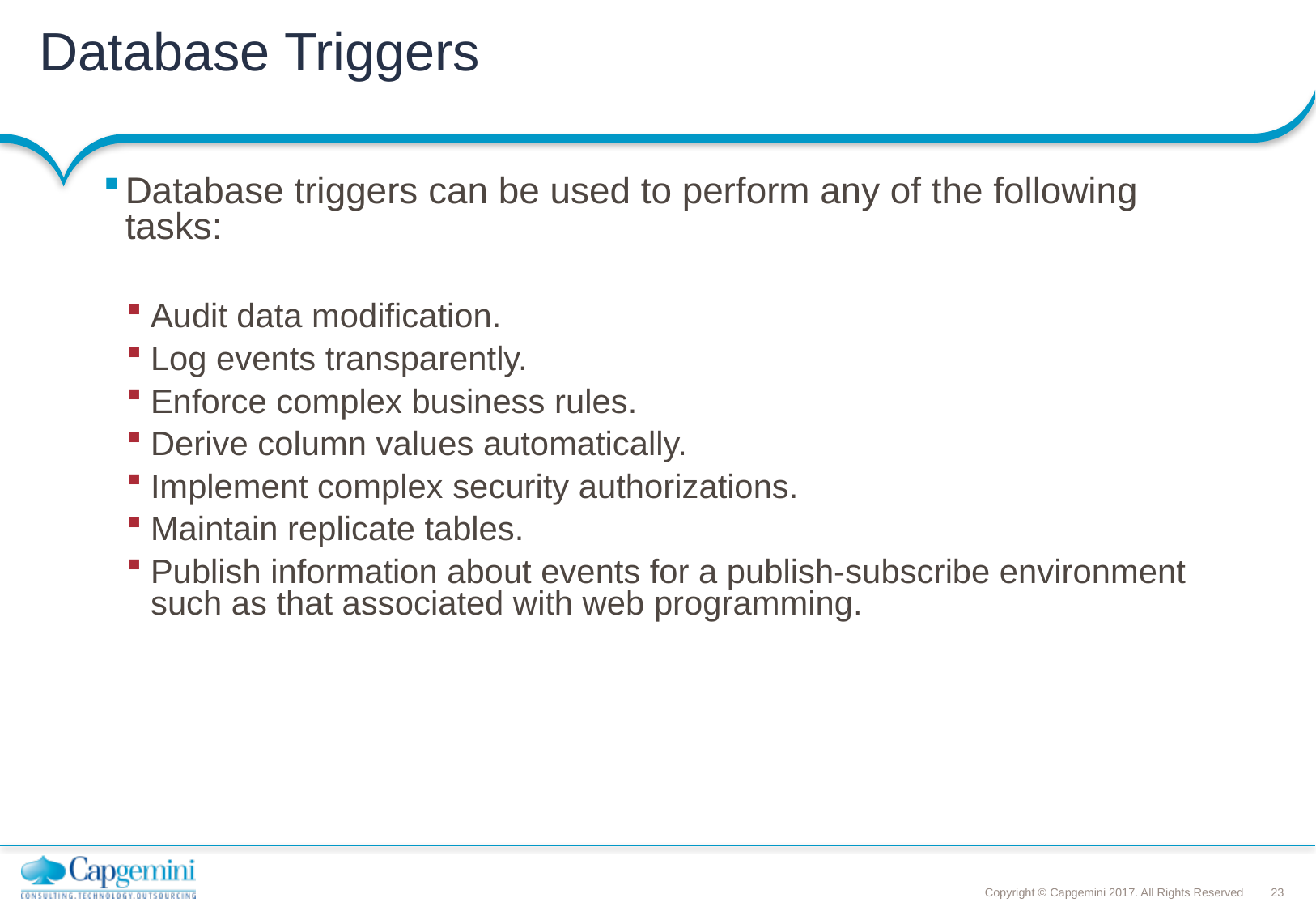

Database Triggers

Database triggers can be used to perform any of the following tasks:

Audit data modification.
Log events transparently.
Enforce complex business rules.
Derive column values automatically.
Implement complex security authorizations.
Maintain replicate tables.
Publish information about events for a publish-subscribe environment such as that associated with web programming.